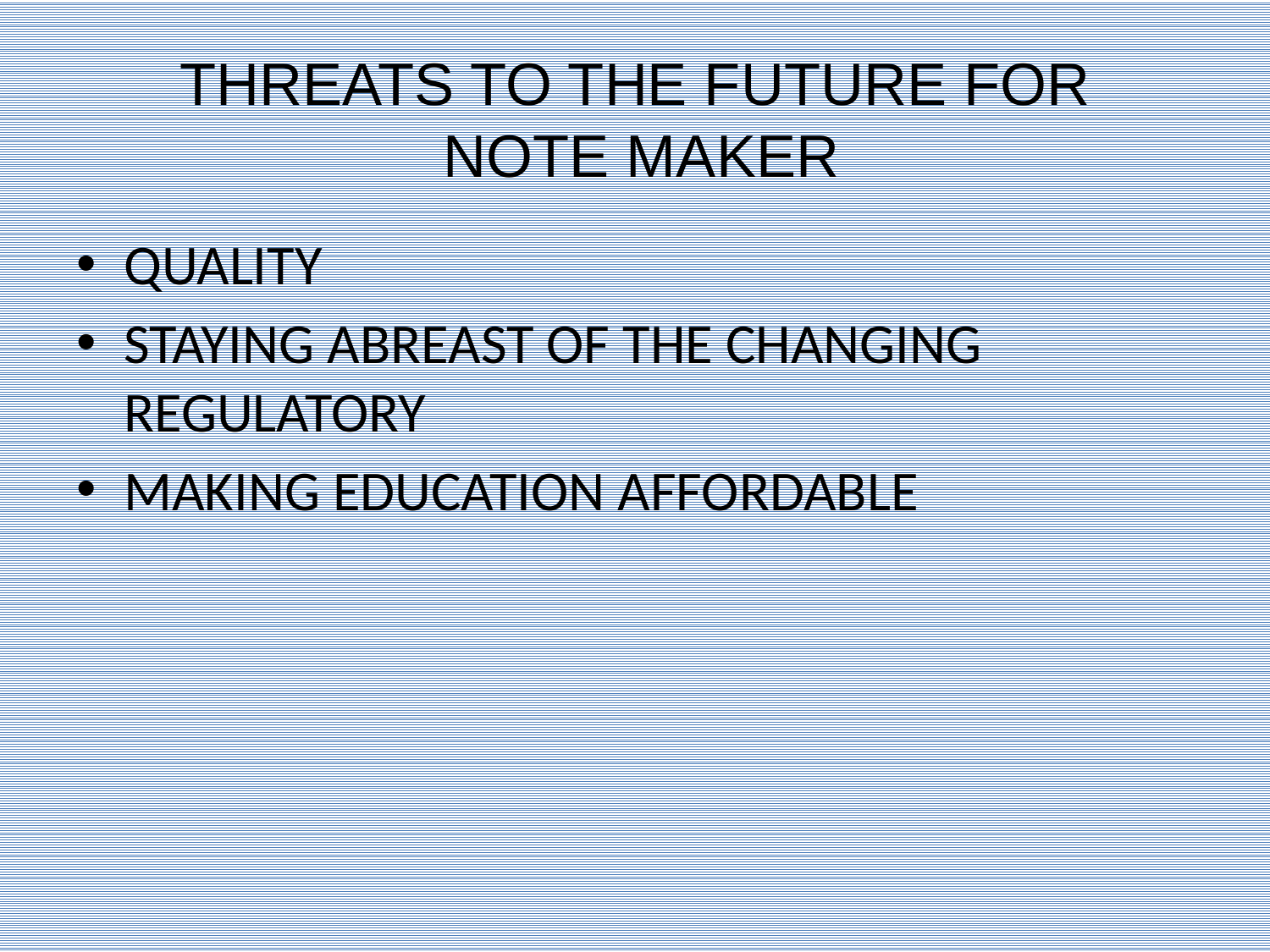

# THREATS TO THE FUTURE FOR NOTE MAKER
QUALITY
STAYING ABREAST OF THE CHANGING REGULATORY
MAKING EDUCATION AFFORDABLE